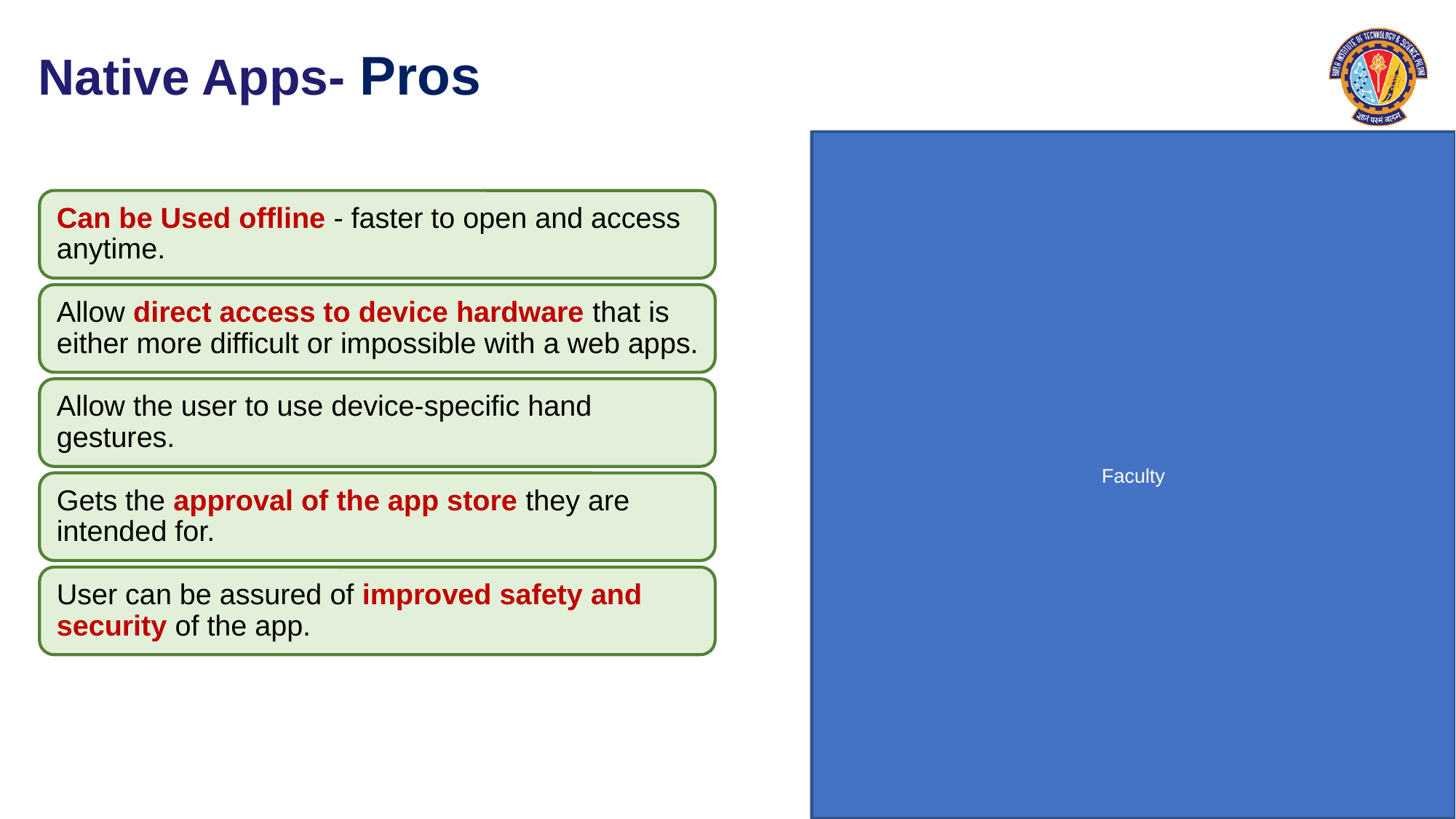

# Native Apps- Pros

Can be Used offline - faster to open and access anytime.
Allow direct access to device hardware that is either more difficult or impossible with a web apps.
Allow the user to use device-specific hand gestures.
Gets the approval of the app store they are intended for.
User can be assured of improved safety and security of the app.